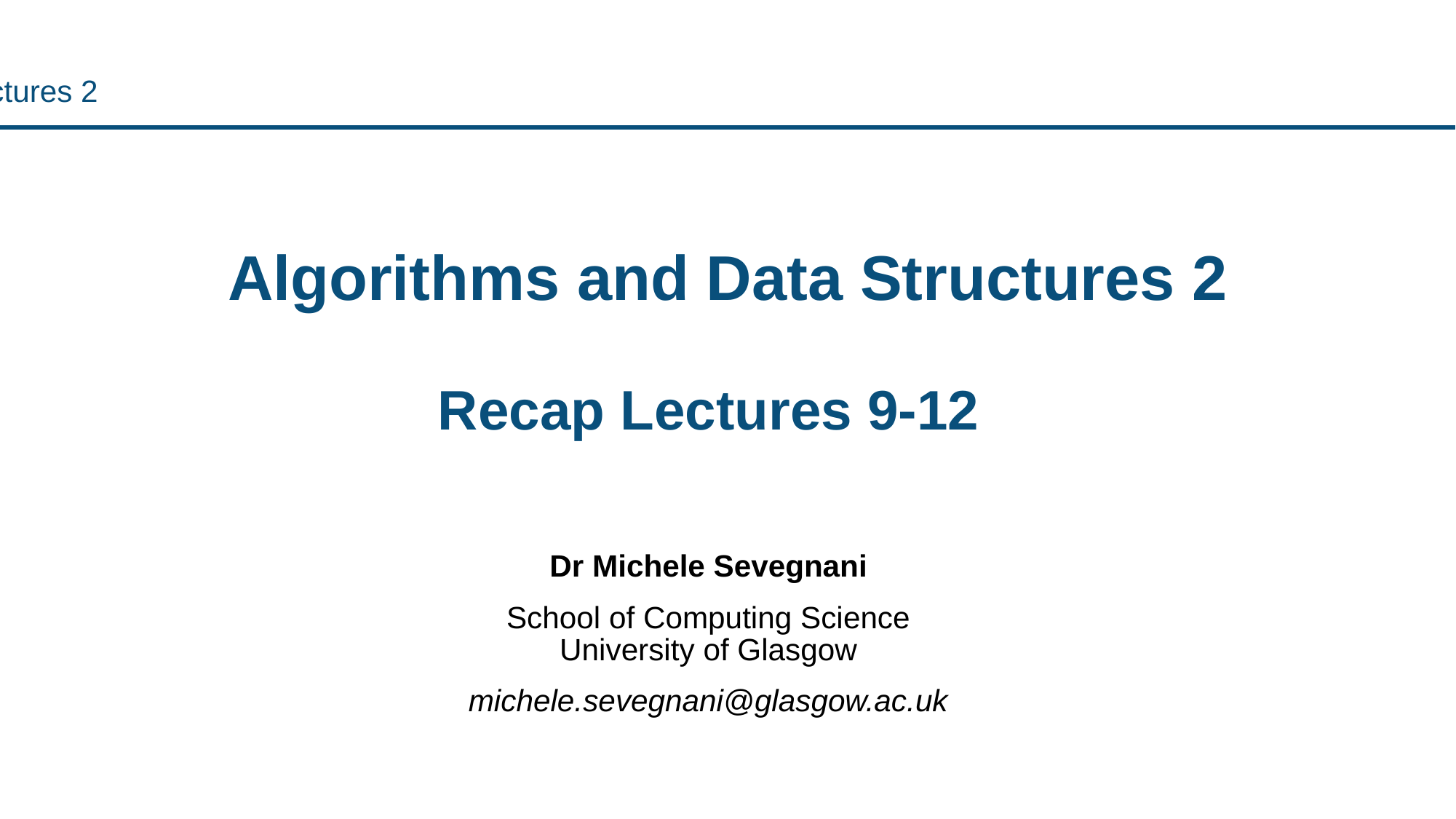

Algorithms and Data Structures 2 															2021

# Algorithms and Data Structures 2
Recap Lectures 9-12

Dr Michele Sevegnani

School of Computing Science
University of Glasgow

michele.sevegnani@glasgow.ac.uk